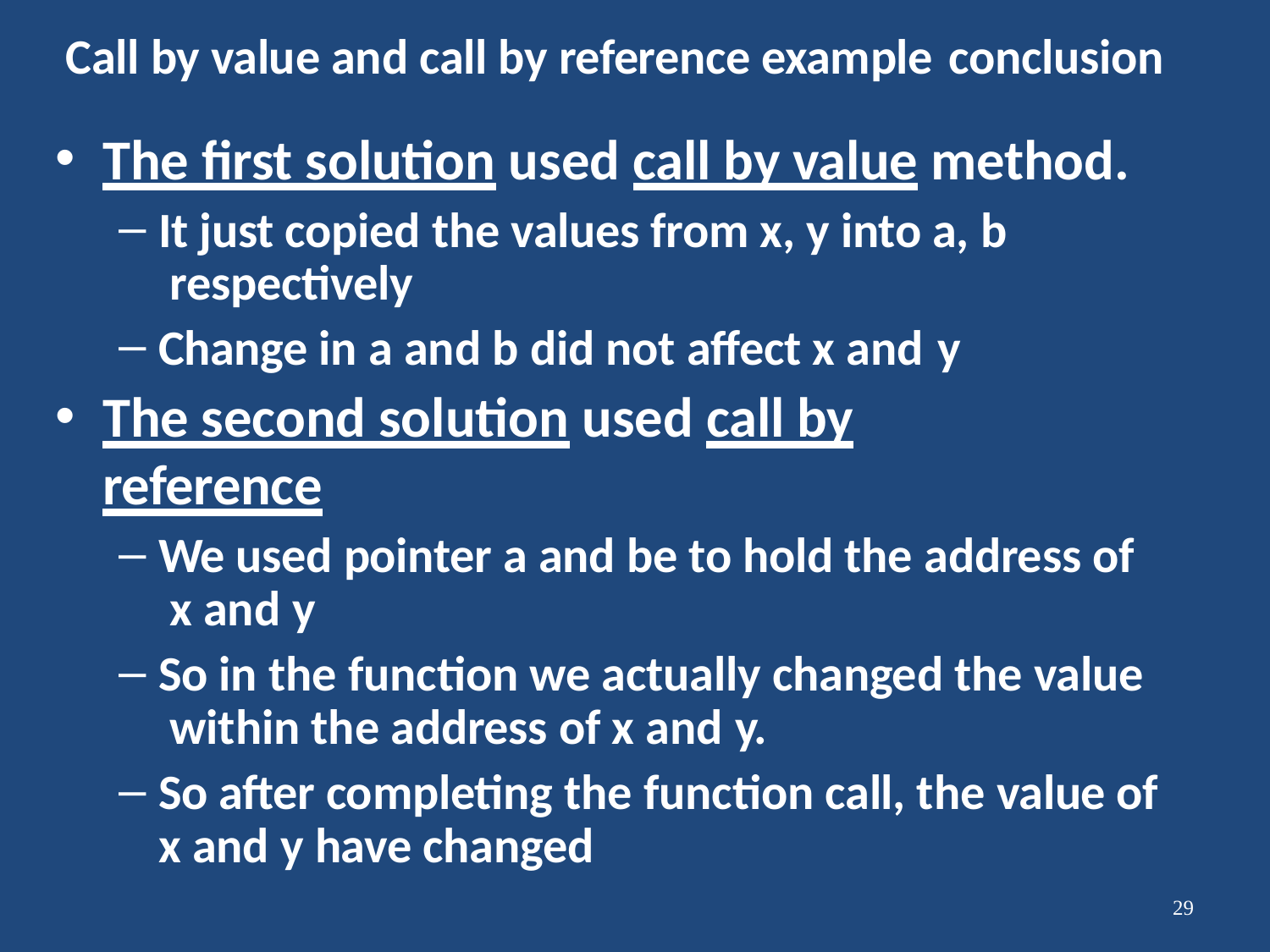

# Call by value and call by reference example conclusion
The first solution used call by value method.
It just copied the values from x, y into a, b  respectively
Change in a and b did not affect x and y
The second solution used call by reference
We used pointer a and be to hold the address of  x and y
So in the function we actually changed the value  within the address of x and y.
So after completing the function call, the value of  x and y have changed
29